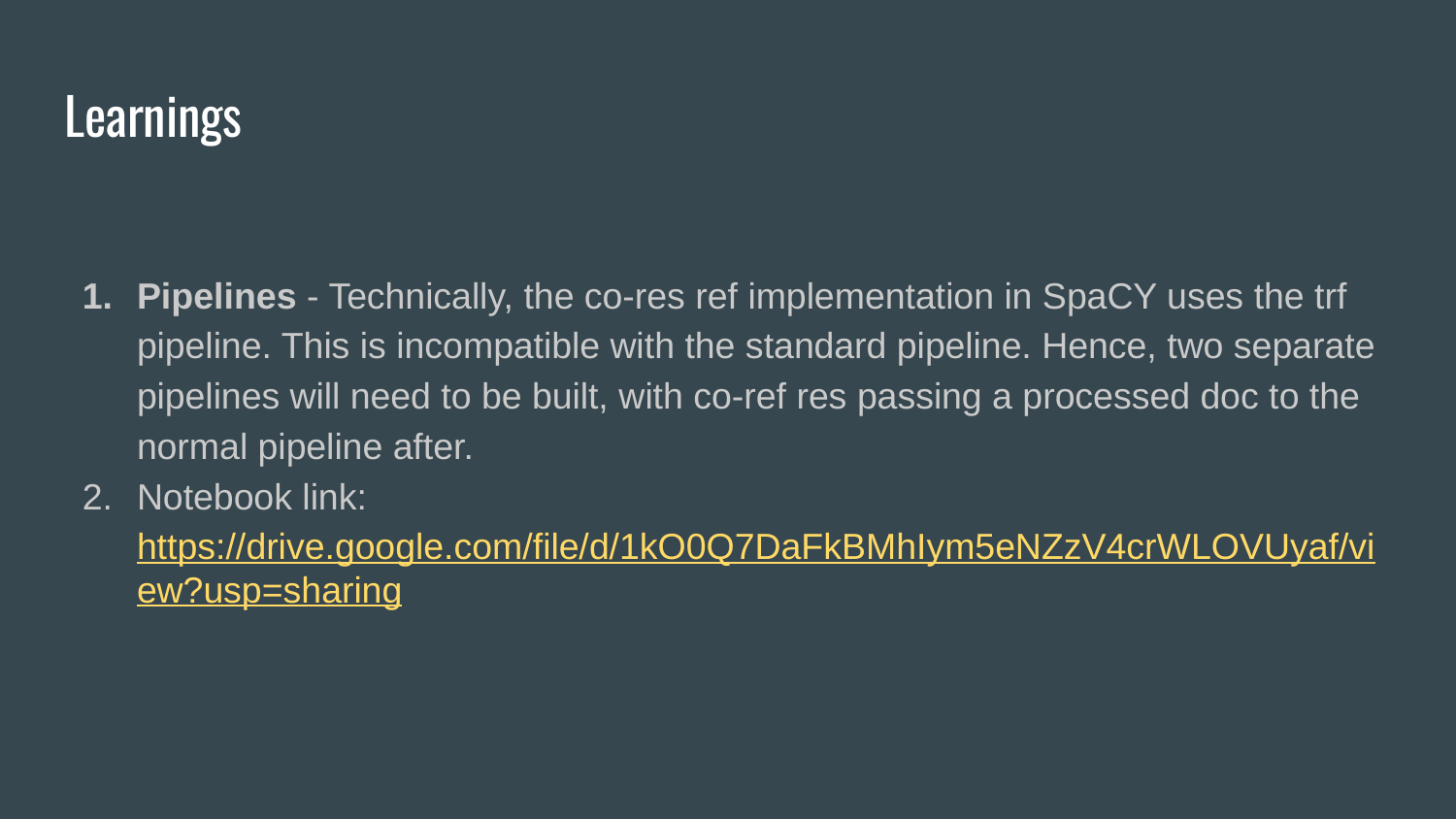

# Learnings

Pipelines - Technically, the co-res ref implementation in SpaCY uses the trf pipeline. This is incompatible with the standard pipeline. Hence, two separate pipelines will need to be built, with co-ref res passing a processed doc to the normal pipeline after.
Notebook link: https://drive.google.com/file/d/1kO0Q7DaFkBMhIym5eNZzV4crWLOVUyaf/view?usp=sharing